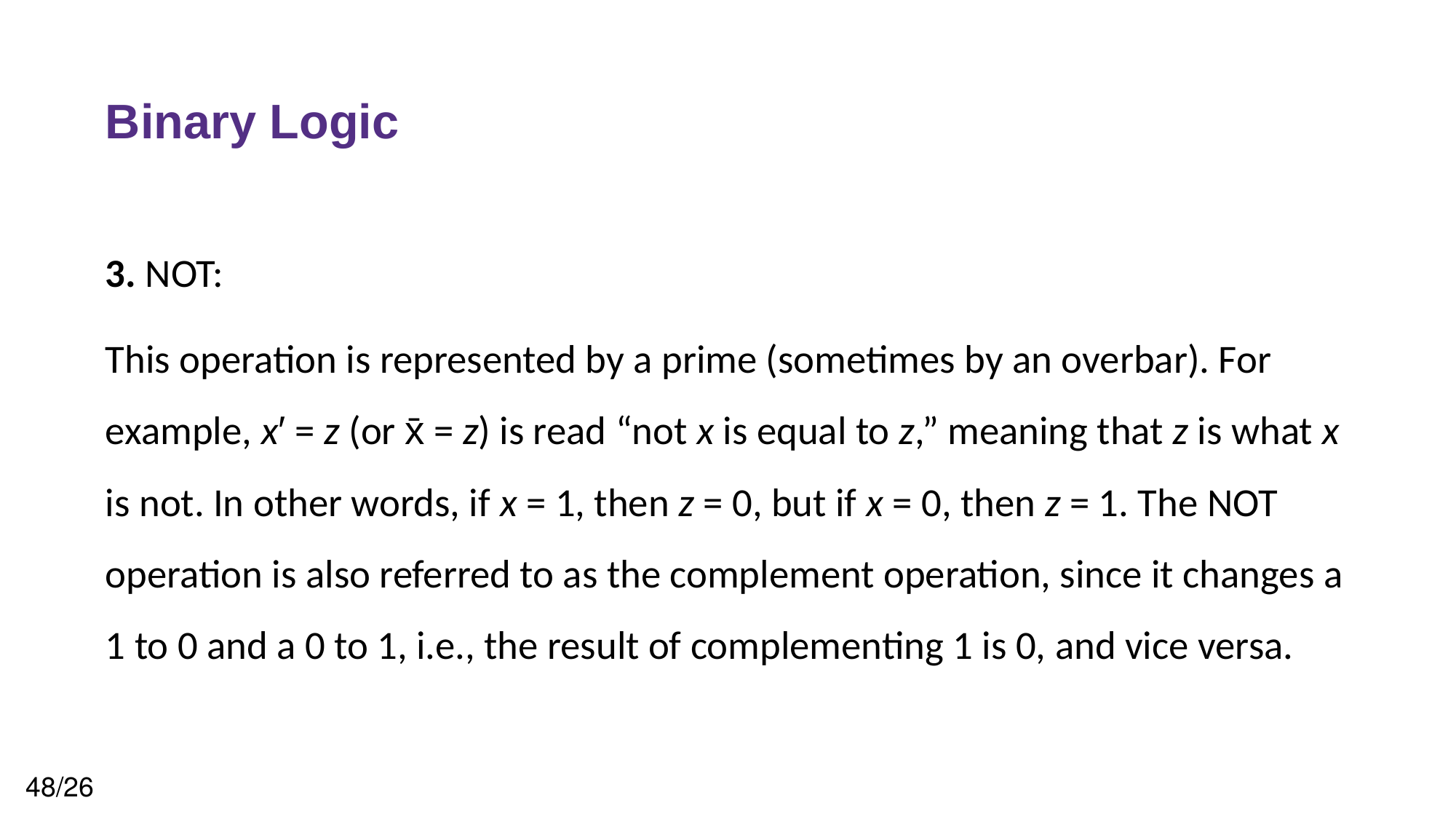

# Binary Logic
3. NOT:
This operation is represented by a prime (sometimes by an overbar). For example, x′ = z (or x̄ = z) is read “not x is equal to z,” meaning that z is what x is not. In other words, if x = 1, then z = 0, but if x = 0, then z = 1. The NOT operation is also referred to as the complement operation, since it changes a 1 to 0 and a 0 to 1, i.e., the result of complementing 1 is 0, and vice versa.